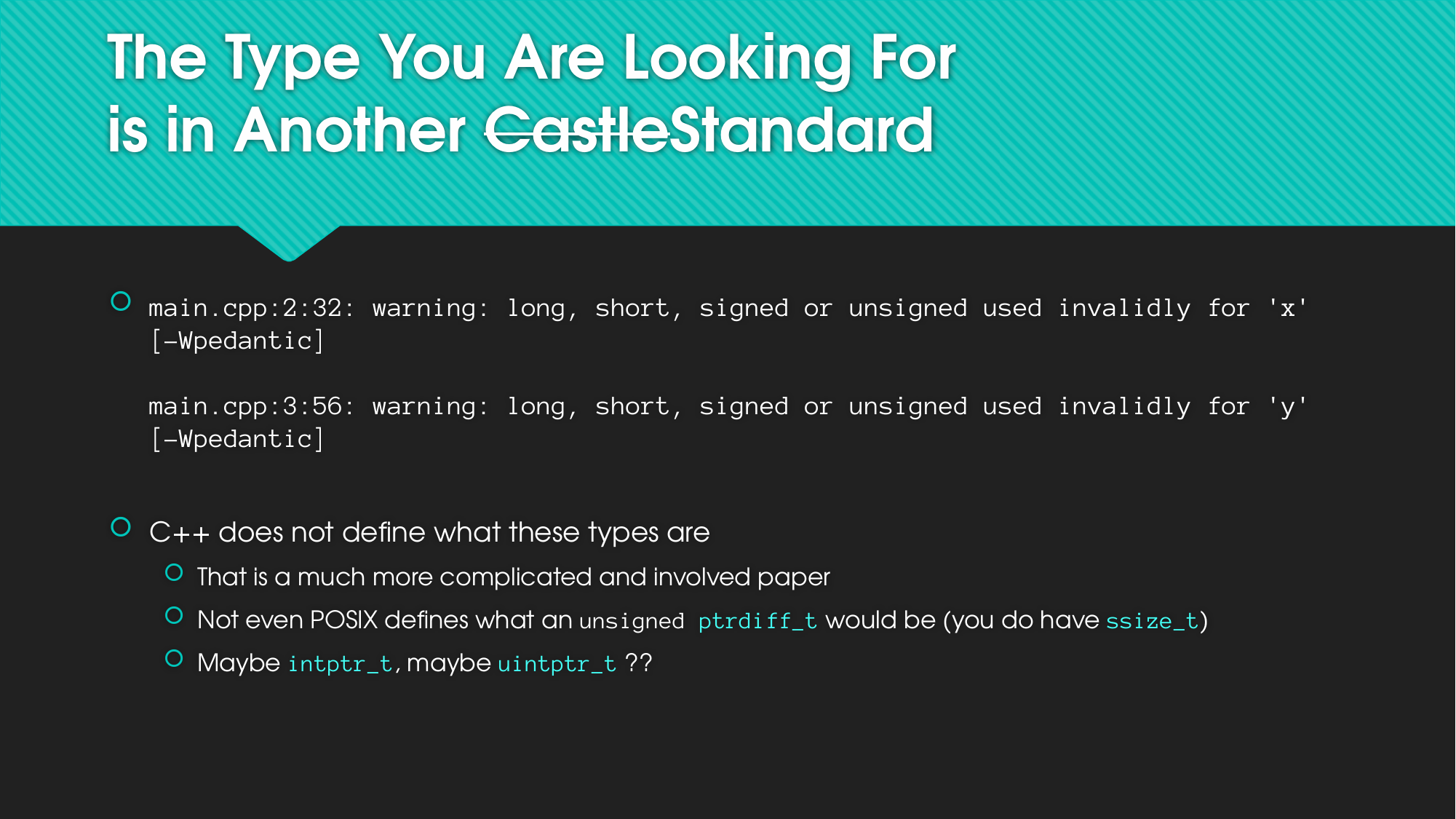

# The Type You Are Looking For is in Another CastleStandard
main.cpp:2:32: warning: long, short, signed or unsigned used invalidly for 'x' [-Wpedantic]
main.cpp:3:56: warning: long, short, signed or unsigned used invalidly for 'y' [-Wpedantic]

C++ does not define what these types are
That is a much more complicated and involved paper
Not even POSIX defines what an unsigned ptrdiff_t would be (you do have ssize_t)
Maybe intptr_t, maybe uintptr_t ??